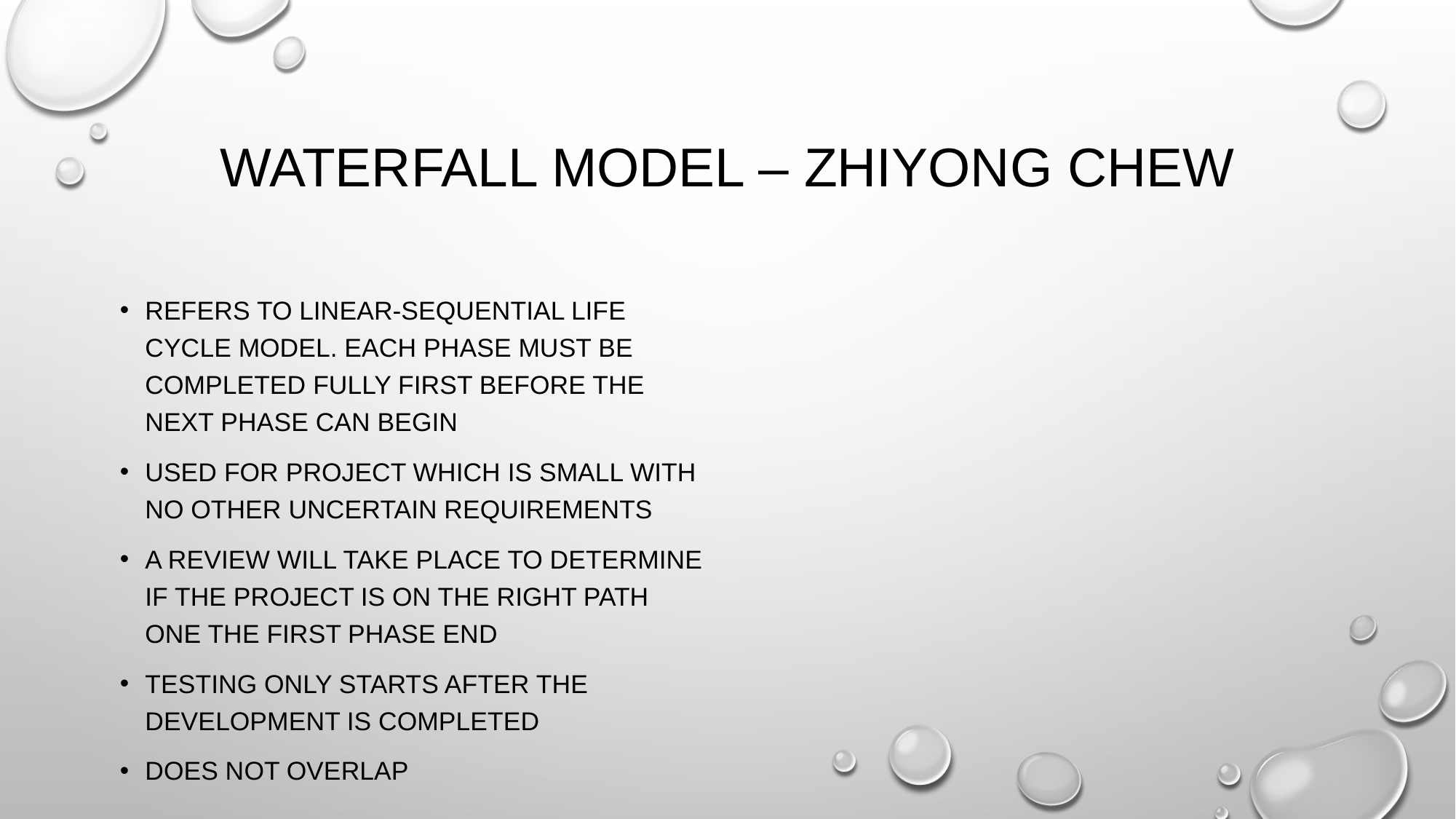

# Waterfall model – ZHIYONG CHEW
Refers to linear-sequential life cycle model. Each phase must be completed fully first before the next phase can begin
Used for project which is small with no other uncertain requirements
A review will take place to determine if the project is on the right path one the first phase end
Testing only starts after the development is completed
Does not overlap